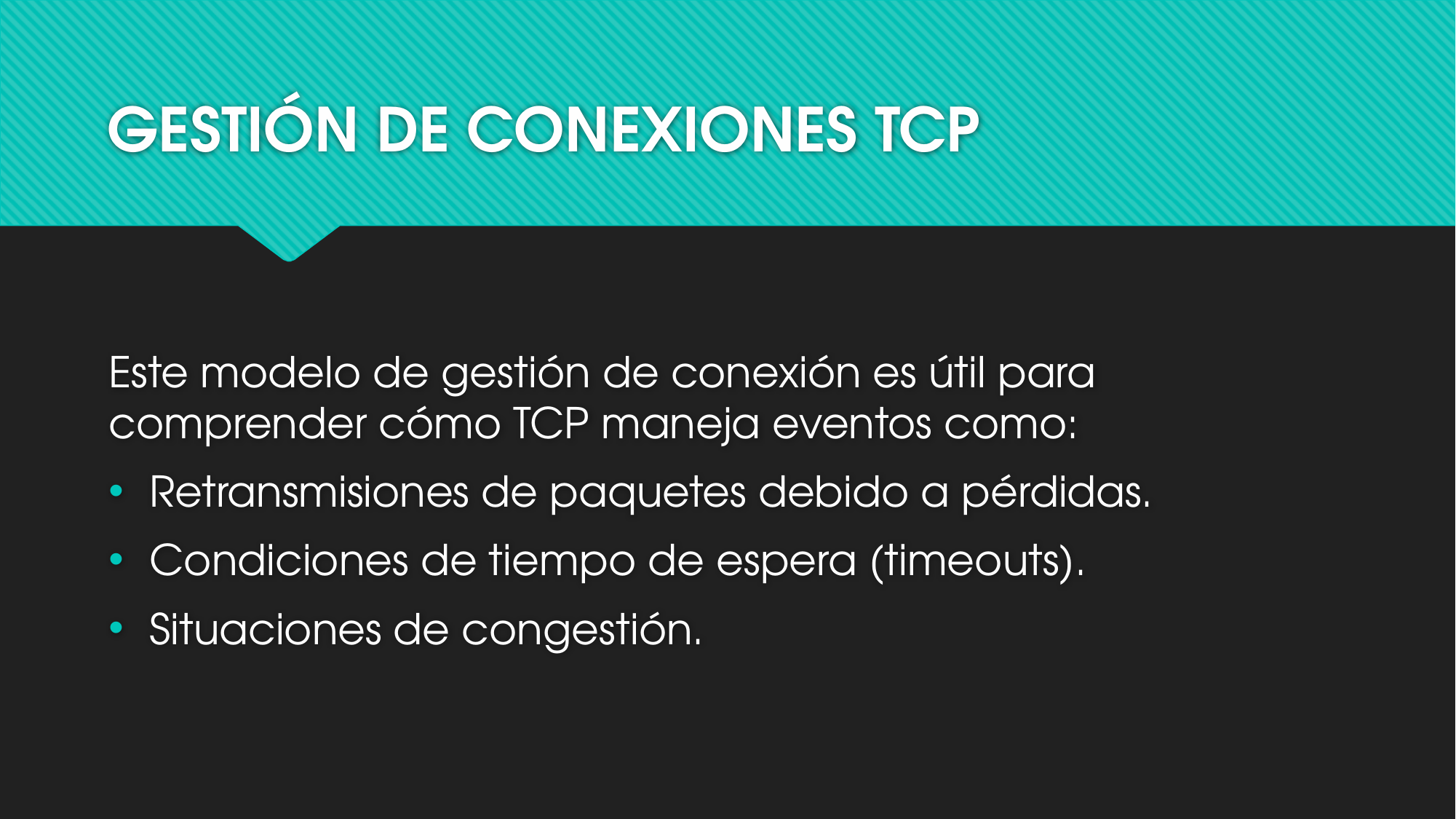

# GESTIÓN DE CONEXIONES TCP
Este modelo de gestión de conexión es útil para comprender cómo TCP maneja eventos como:
Retransmisiones de paquetes debido a pérdidas.
Condiciones de tiempo de espera (timeouts).
Situaciones de congestión.